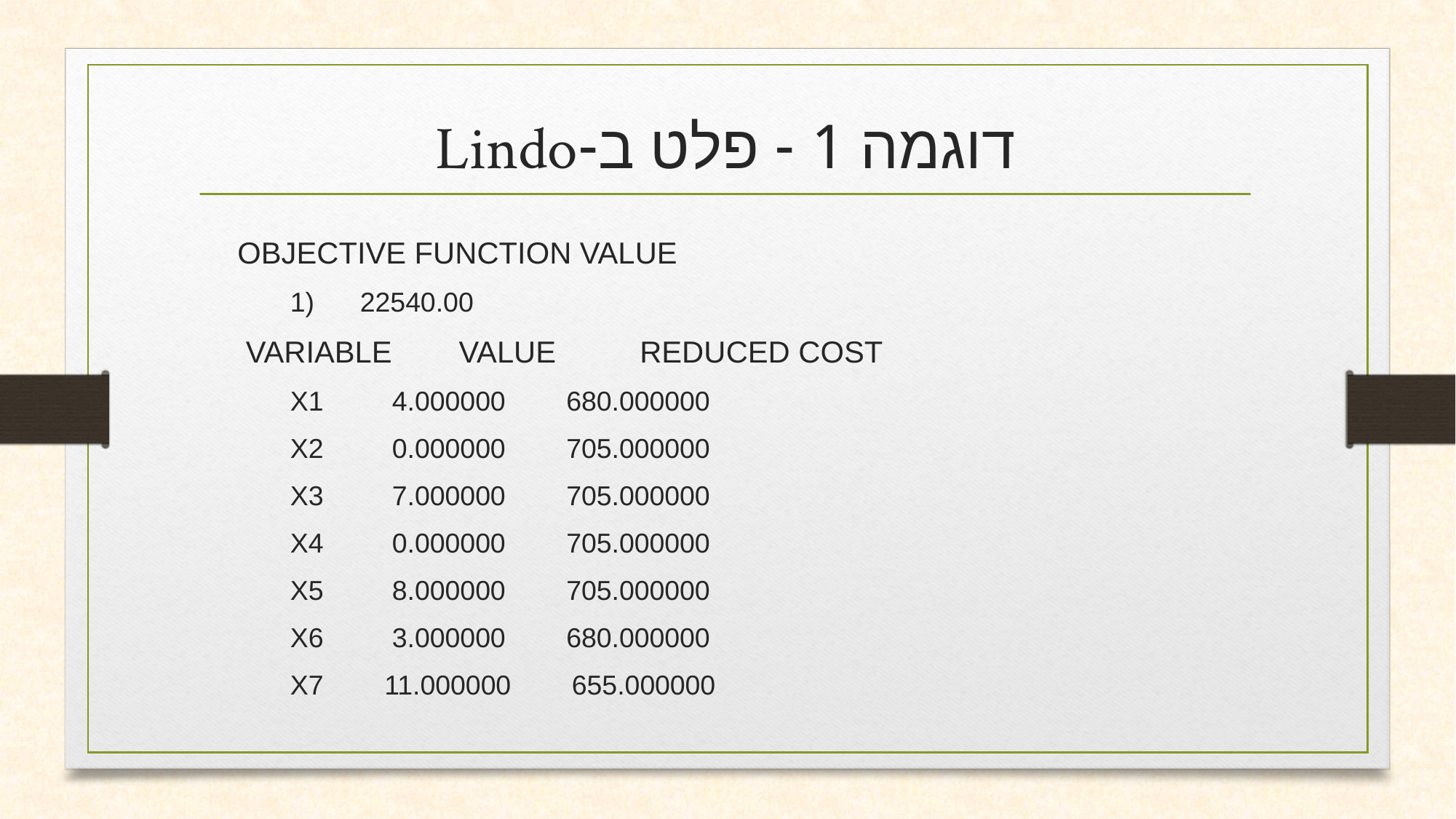

# דוגמה 1 - פלט ב-Lindo
 OBJECTIVE FUNCTION VALUE
        1)      22540.00
  VARIABLE        VALUE          REDUCED COST
        X1         4.000000        680.000000
        X2         0.000000        705.000000
        X3         7.000000        705.000000
        X4         0.000000        705.000000
        X5         8.000000        705.000000
        X6         3.000000        680.000000
        X7        11.000000        655.000000